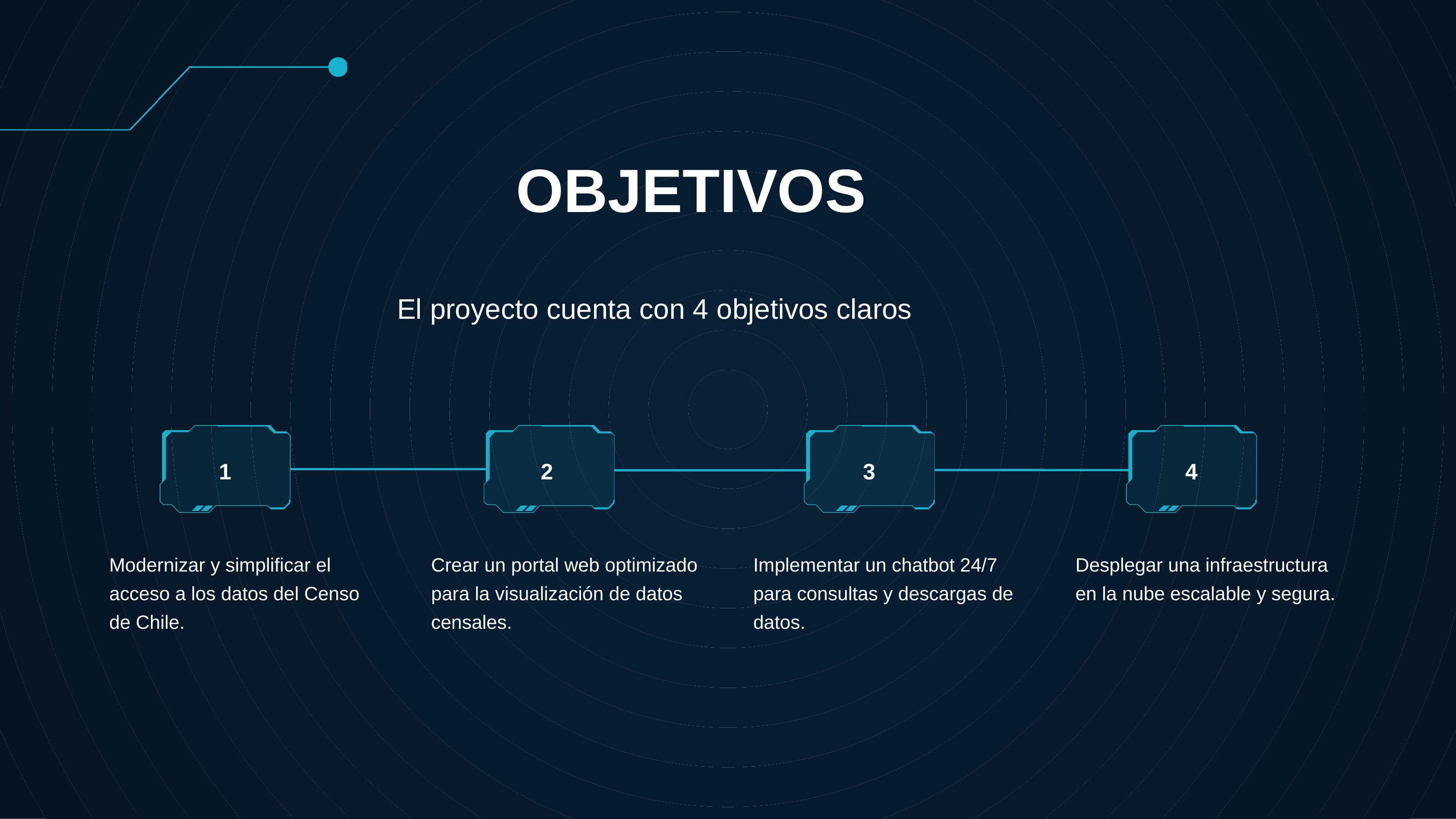

OBJETIVOS
El proyecto cuenta con 4 objetivos claros

1
2
3
4

Modernizar y simplificar el acceso a los datos del Censo de Chile.
Crear un portal web optimizado para la visualización de datos censales.
Implementar un chatbot 24/7 para consultas y descargas de datos.
Desplegar una infraestructura en la nube escalable y segura.